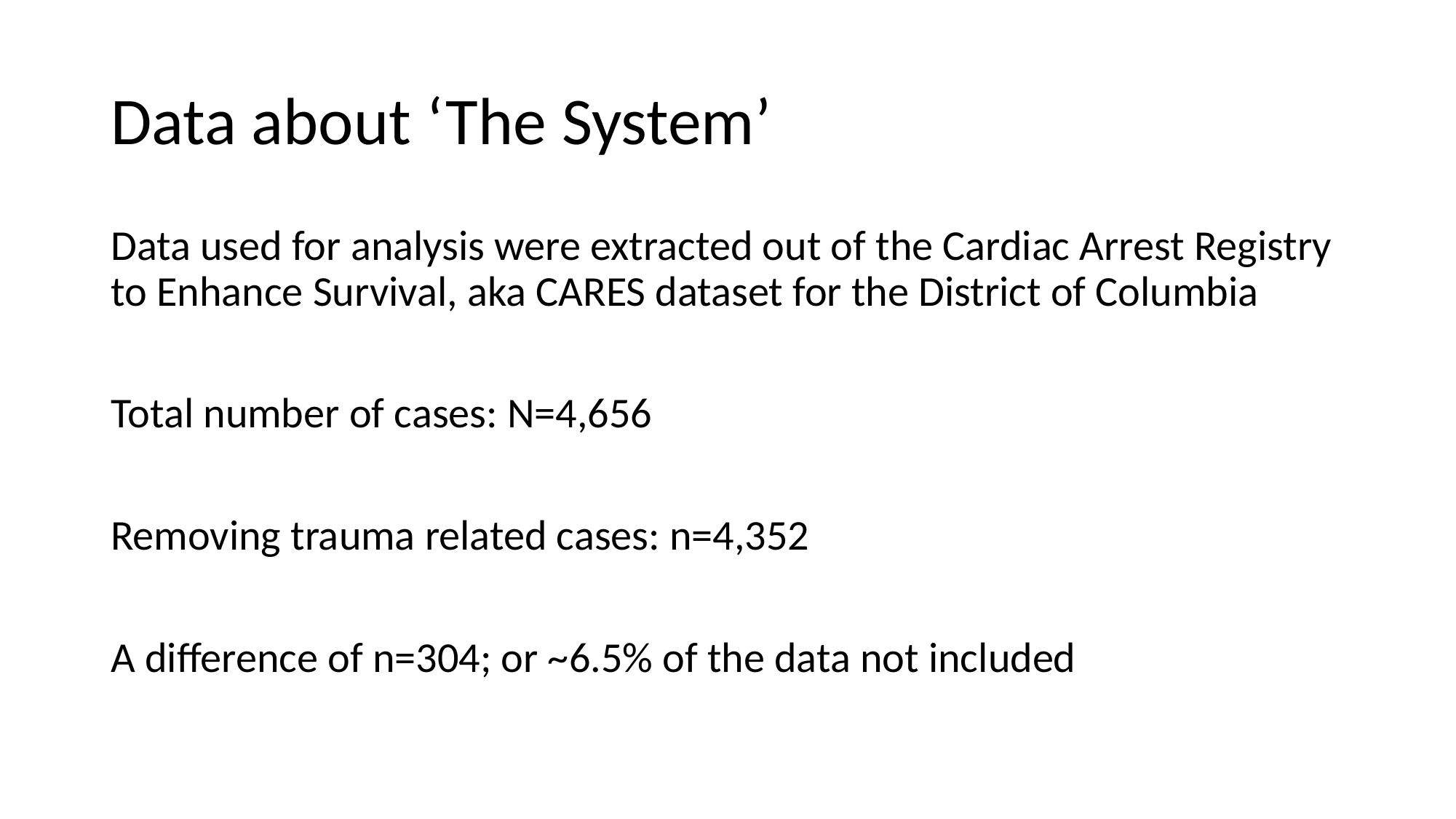

# Data about ‘The System’
Data used for analysis were extracted out of the Cardiac Arrest Registry to Enhance Survival, aka CARES dataset for the District of Columbia

Total number of cases: N=4,656

Removing trauma related cases: n=4,352

A difference of n=304; or ~6.5% of the data not included